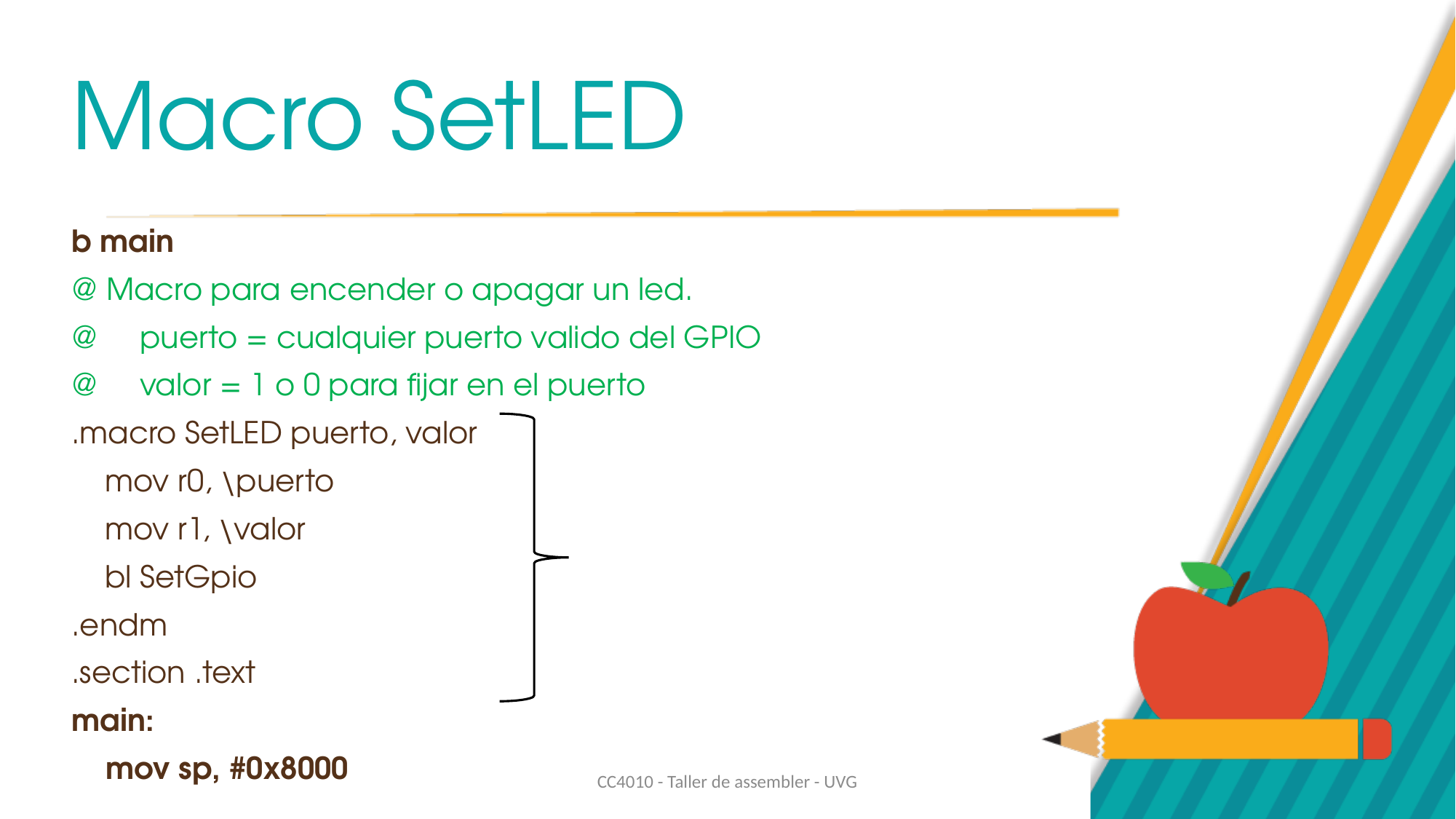

# Macro SetLED
b main
@ Macro para encender o apagar un led.
@     puerto = cualquier puerto valido del GPIO
@     valor = 1 o 0 para fijar en el puerto
.macro SetLED puerto, valor
    mov r0, \puerto
    mov r1, \valor
    bl SetGpio
.endm
.section .text
main:
    mov sp, #0x8000

CC4010 - Taller de assembler - UVG